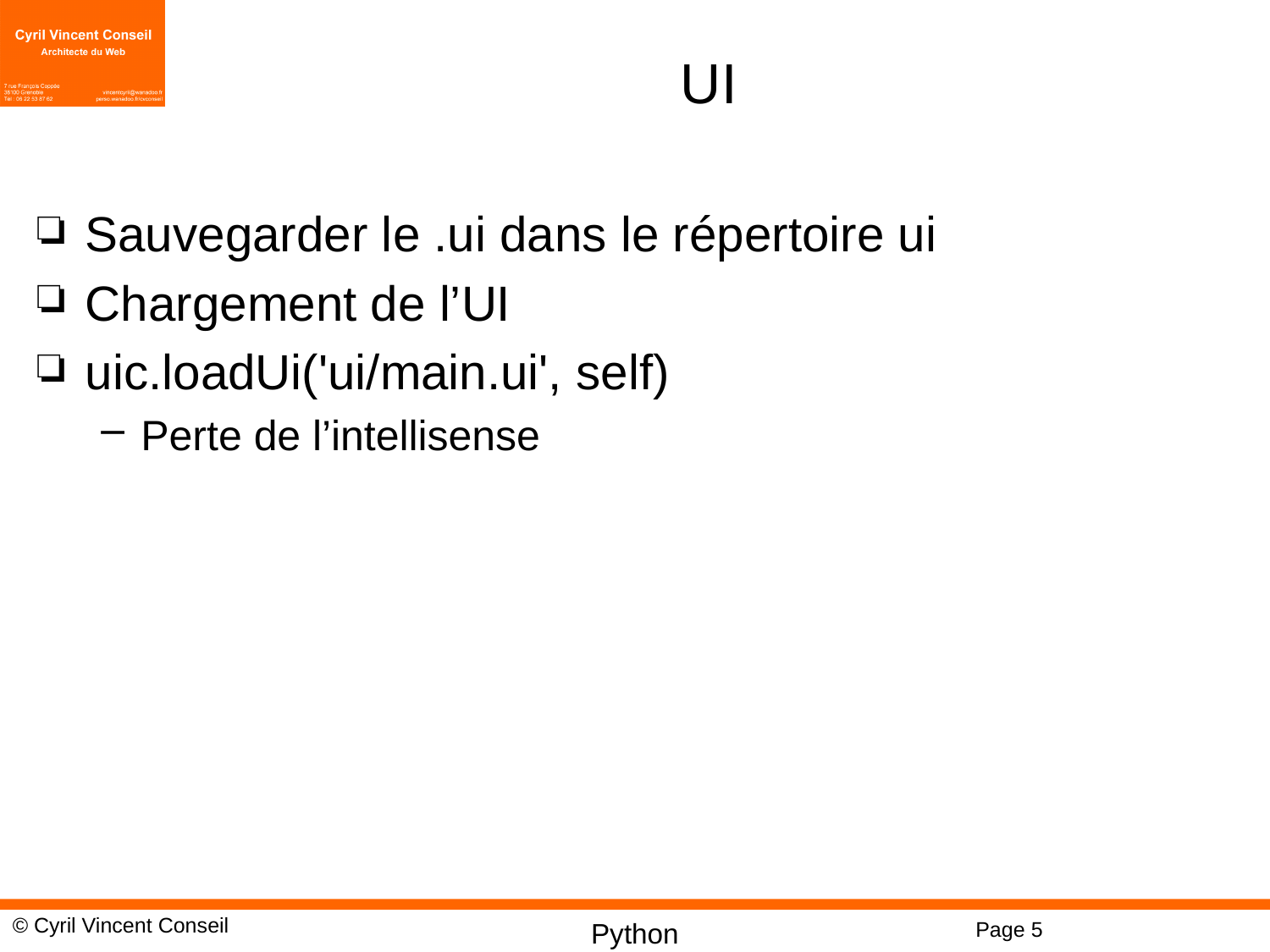

# UI
Sauvegarder le .ui dans le répertoire ui
Chargement de l’UI
uic.loadUi('ui/main.ui', self)
Perte de l’intellisense